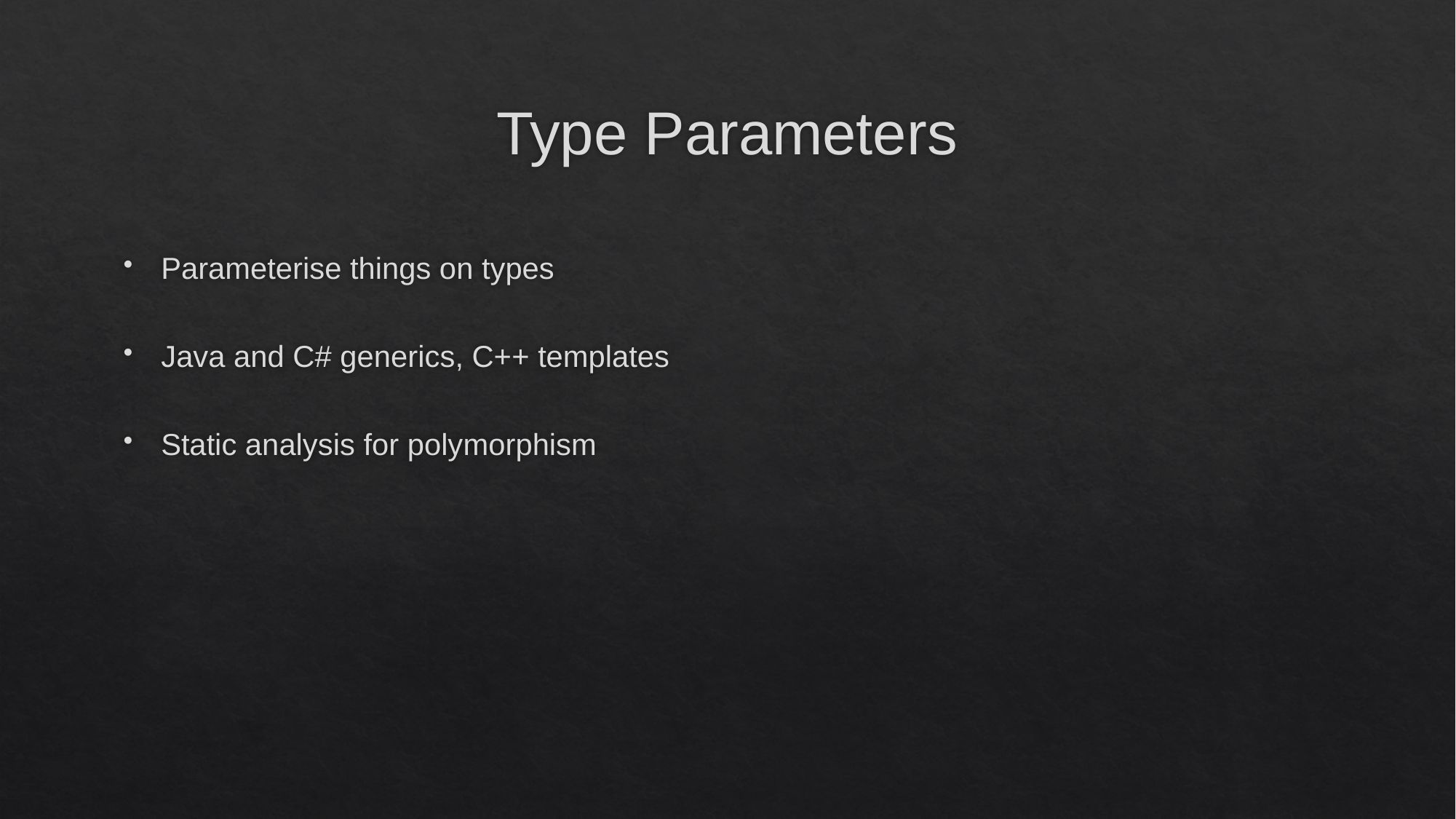

# Type Parameters
Parameterise things on types
Java and C# generics, C++ templates
Static analysis for polymorphism